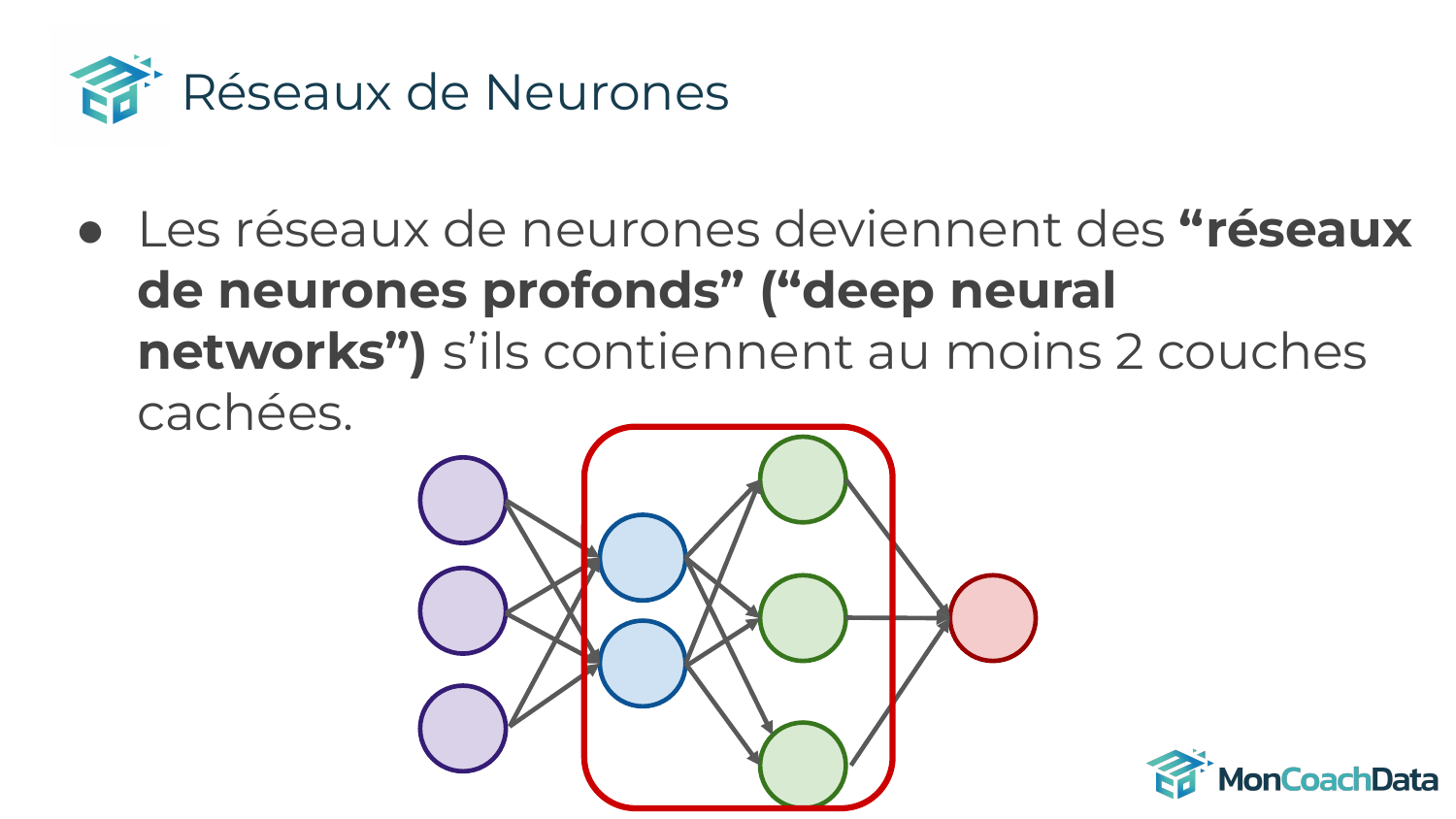

# Réseaux de Neurones
Les réseaux de neurones deviennent des “réseaux de neurones profonds” (“deep neural networks”) s’ils contiennent au moins 2 couches cachées.